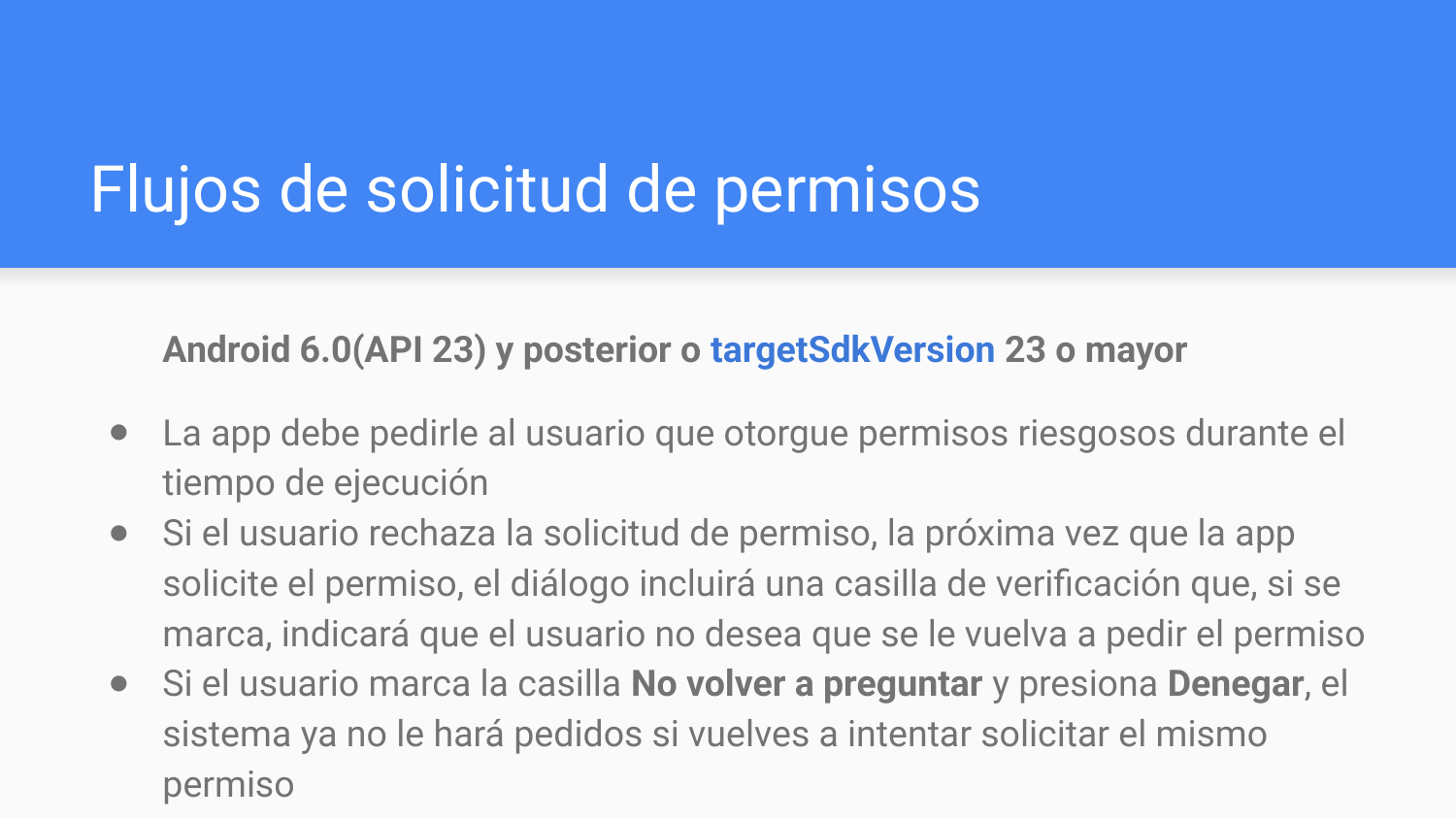

# Flujos de solicitud de permisos
Android 6.0(API 23) y posterior o targetSdkVersion 23 o mayor
La app debe pedirle al usuario que otorgue permisos riesgosos durante el tiempo de ejecución
Si el usuario rechaza la solicitud de permiso, la próxima vez que la app solicite el permiso, el diálogo incluirá una casilla de verificación que, si se marca, indicará que el usuario no desea que se le vuelva a pedir el permiso
Si el usuario marca la casilla No volver a preguntar y presiona Denegar, el sistema ya no le hará pedidos si vuelves a intentar solicitar el mismo permiso